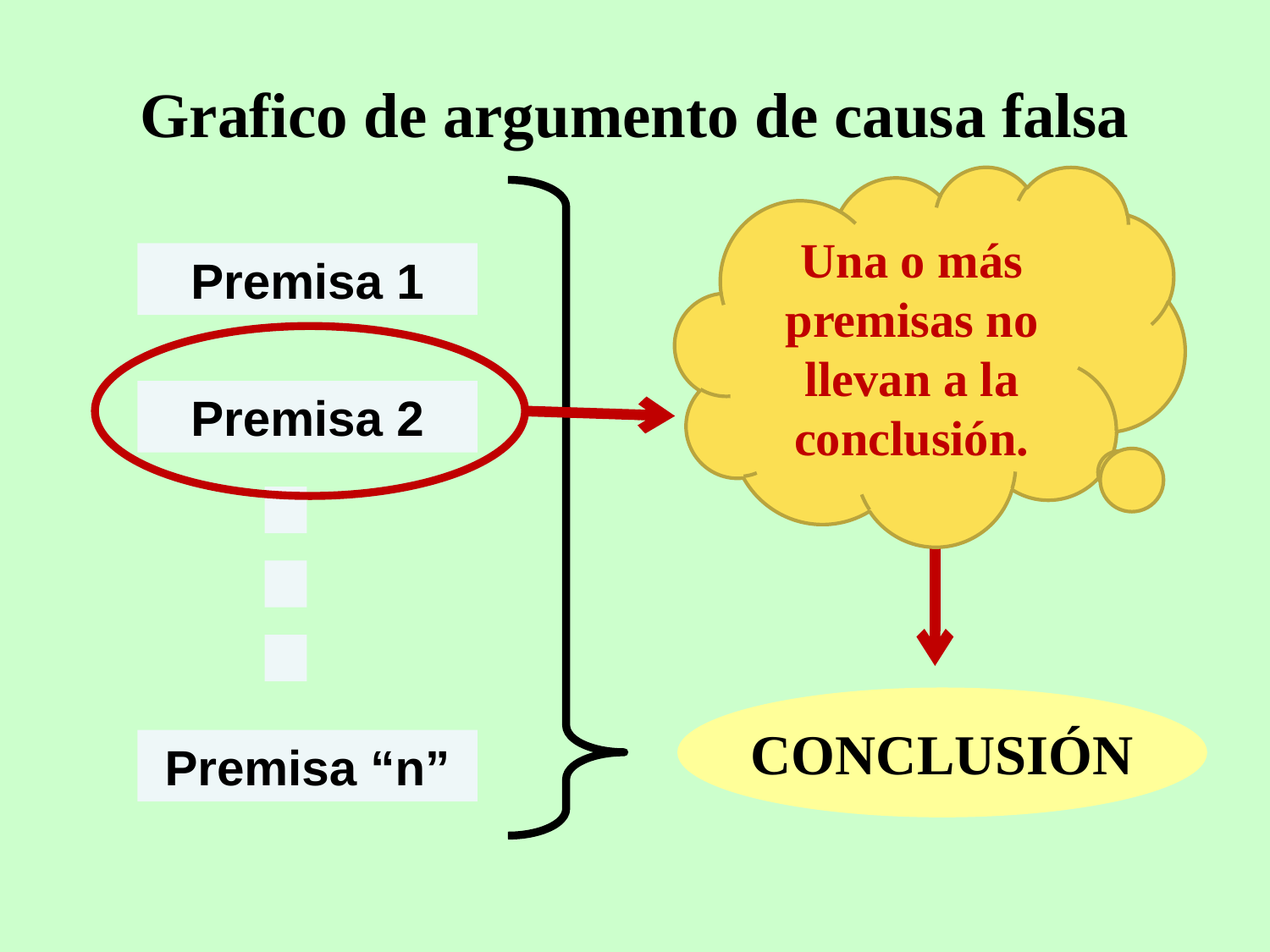

# Grafico de argumento de causa falsa
Una o más premisas no llevan a la conclusión.

Premisa 1

Premisa 2

CONCLUSIÓN
Premisa “n”